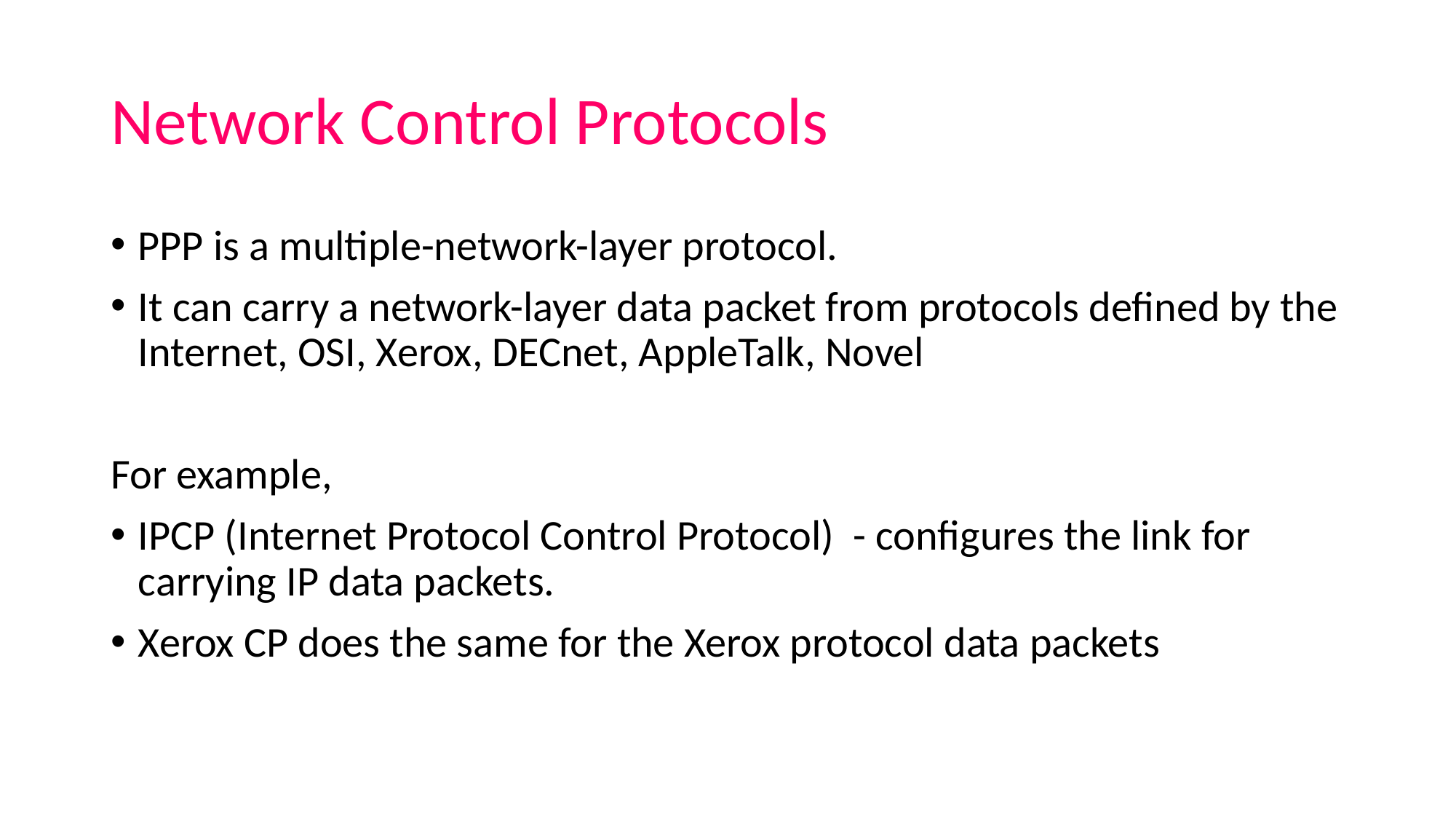

# Network Control Protocols
PPP is a multiple-network-layer protocol.
It can carry a network-layer data packet from protocols defined by the Internet, OSI, Xerox, DECnet, AppleTalk, Novel

For example,
IPCP (Internet Protocol Control Protocol)  - configures the link for carrying IP data packets.
Xerox CP does the same for the Xerox protocol data packets